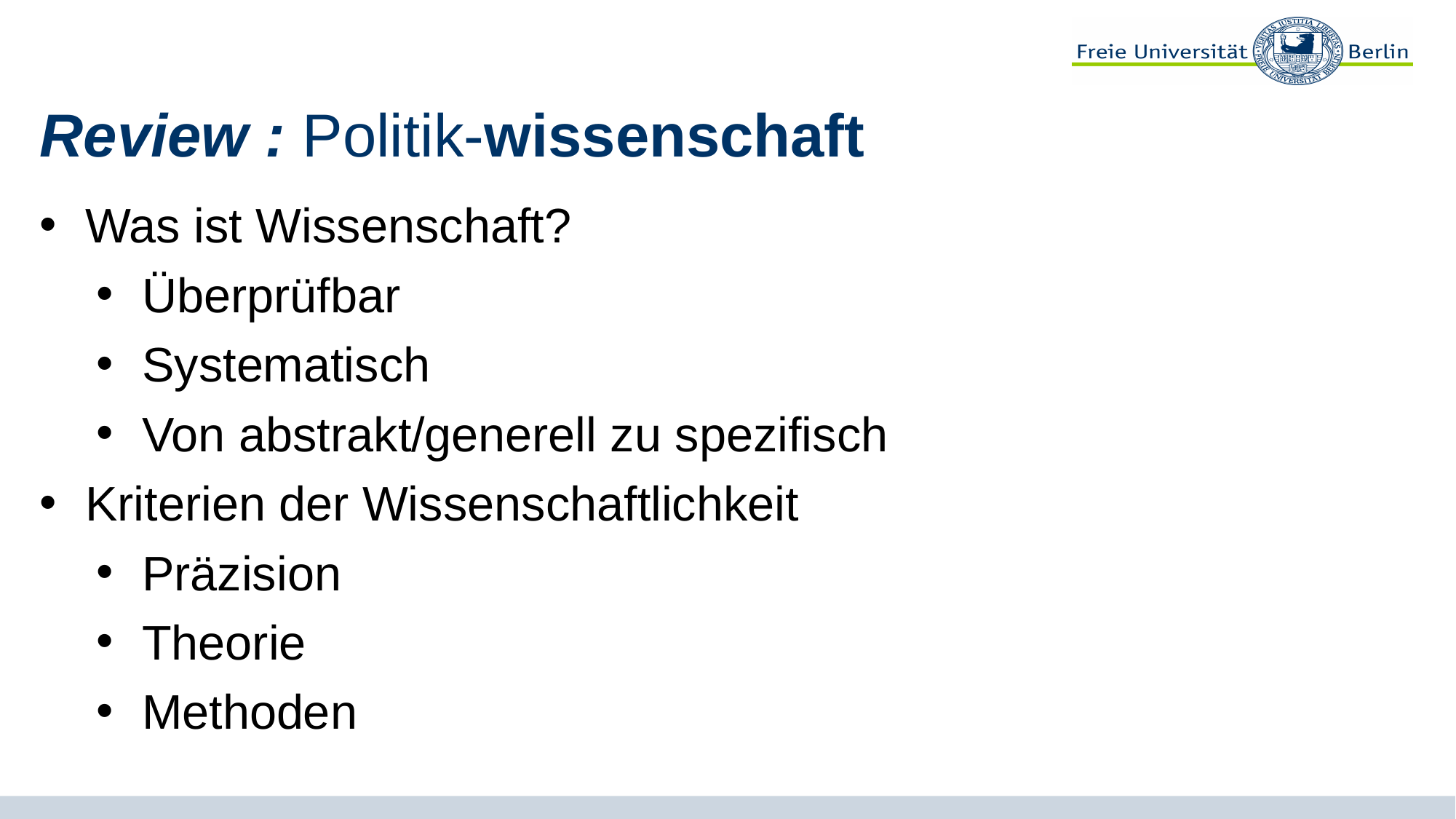

# Review : Politik-wissenschaft
Was ist Wissenschaft?
Überprüfbar
Systematisch
Von abstrakt/generell zu spezifisch
Kriterien der Wissenschaftlichkeit
Präzision
Theorie
Methoden